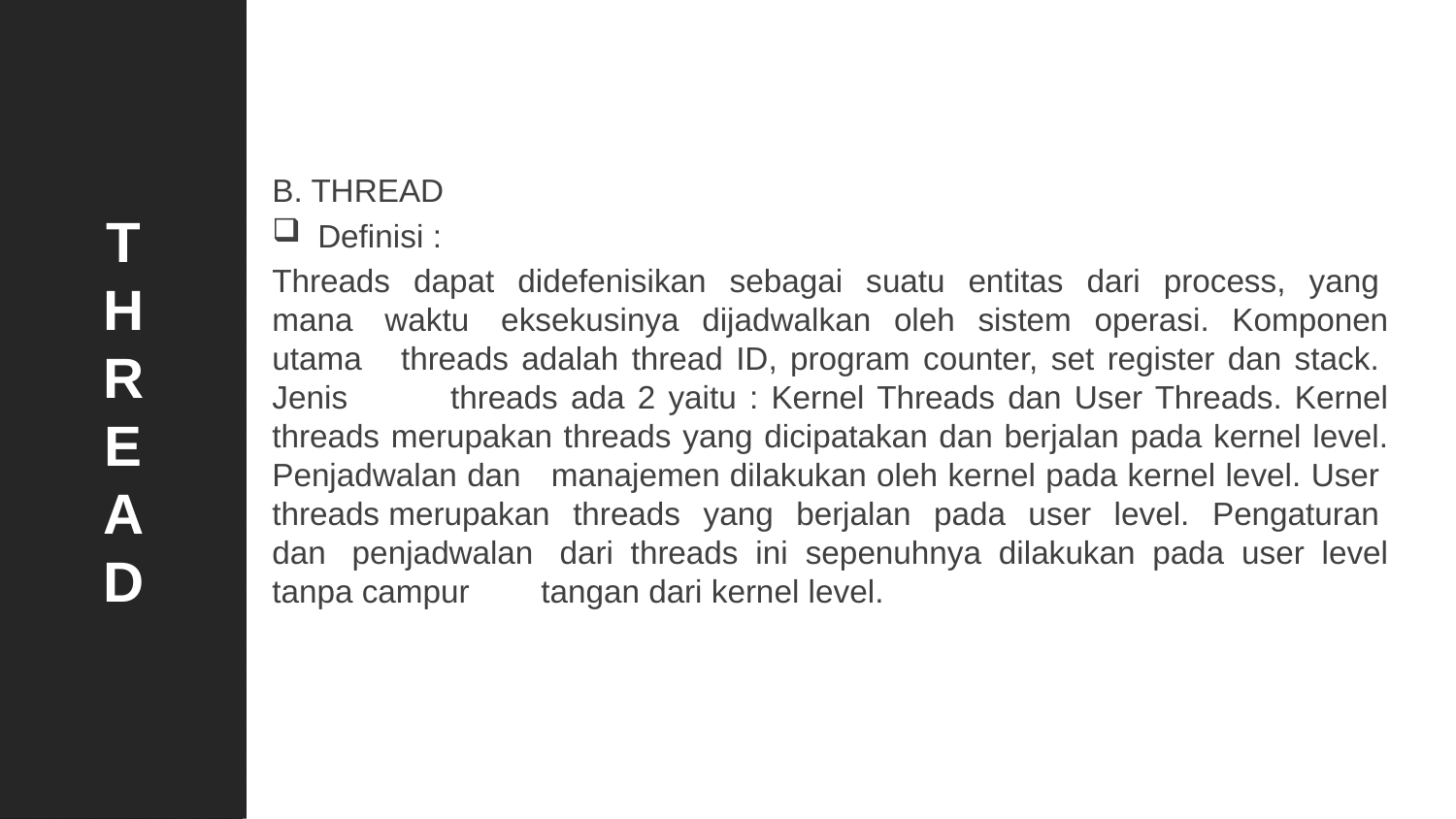

T
H
R
E
A
D
B. THREAD
Definisi :
Threads  dapat  didefenisikan  sebagai  suatu  entitas  dari  process,  yang  mana  waktu  eksekusinya dijadwalkan oleh sistem operasi. Komponen utama   threads adalah thread ID, program counter, set register dan stack.  Jenis        threads ada 2 yaitu : Kernel Threads dan User Threads. Kernel threads merupakan threads yang dicipatakan dan berjalan pada kernel level. Penjadwalan dan   manajemen dilakukan oleh kernel pada kernel level. User  threads merupakan  threads  yang  berjalan  pada  user  level.  Pengaturan  dan  penjadwalan  dari threads ini sepenuhnya dilakukan pada user level tanpa campur        tangan dari kernel level.